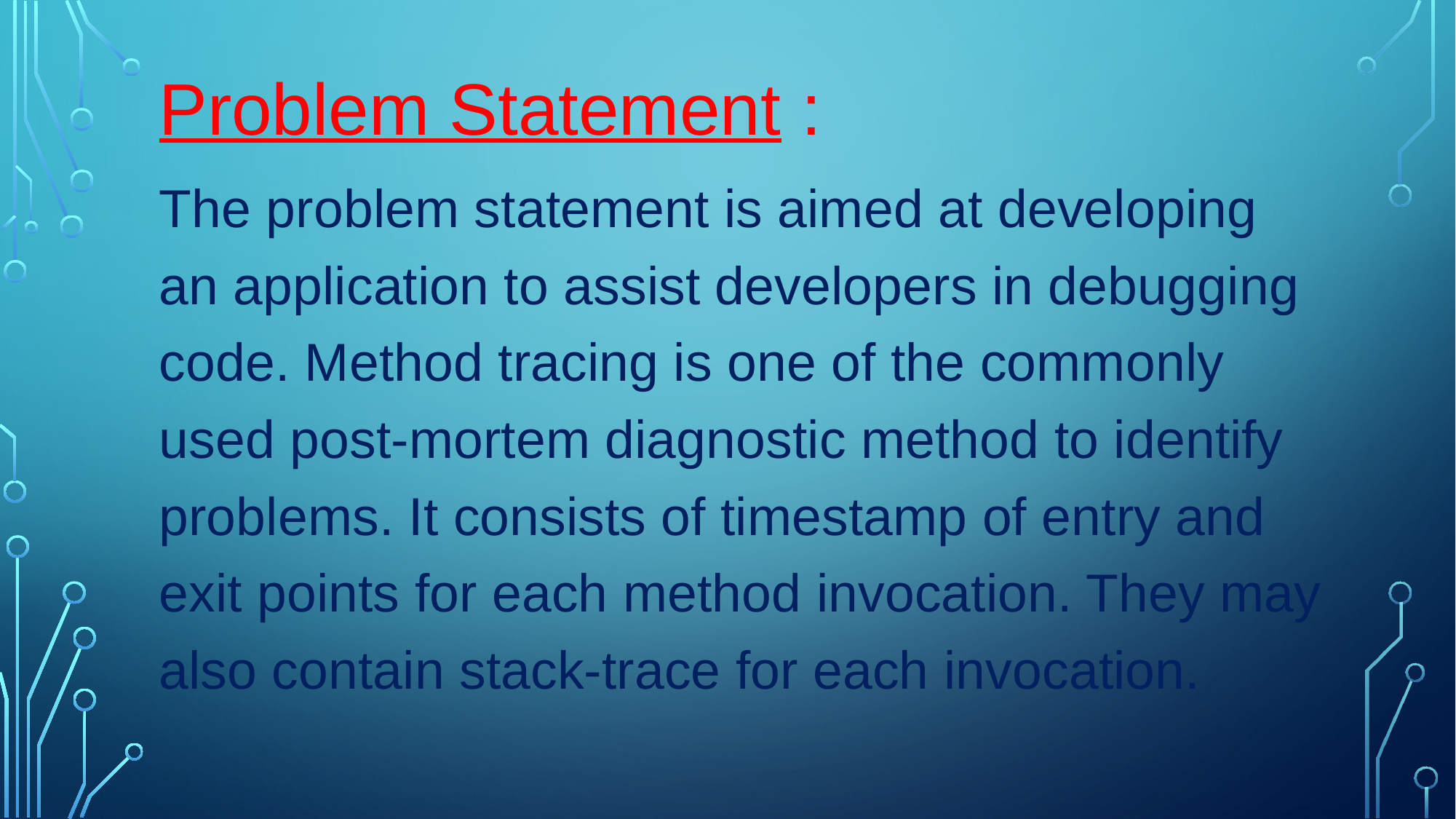

Problem Statement :
The problem statement is aimed at developing an application to assist developers in debugging code. Method tracing is one of the commonly used post-mortem diagnostic method to identify problems. It consists of timestamp of entry and exit points for each method invocation. They may also contain stack-trace for each invocation.